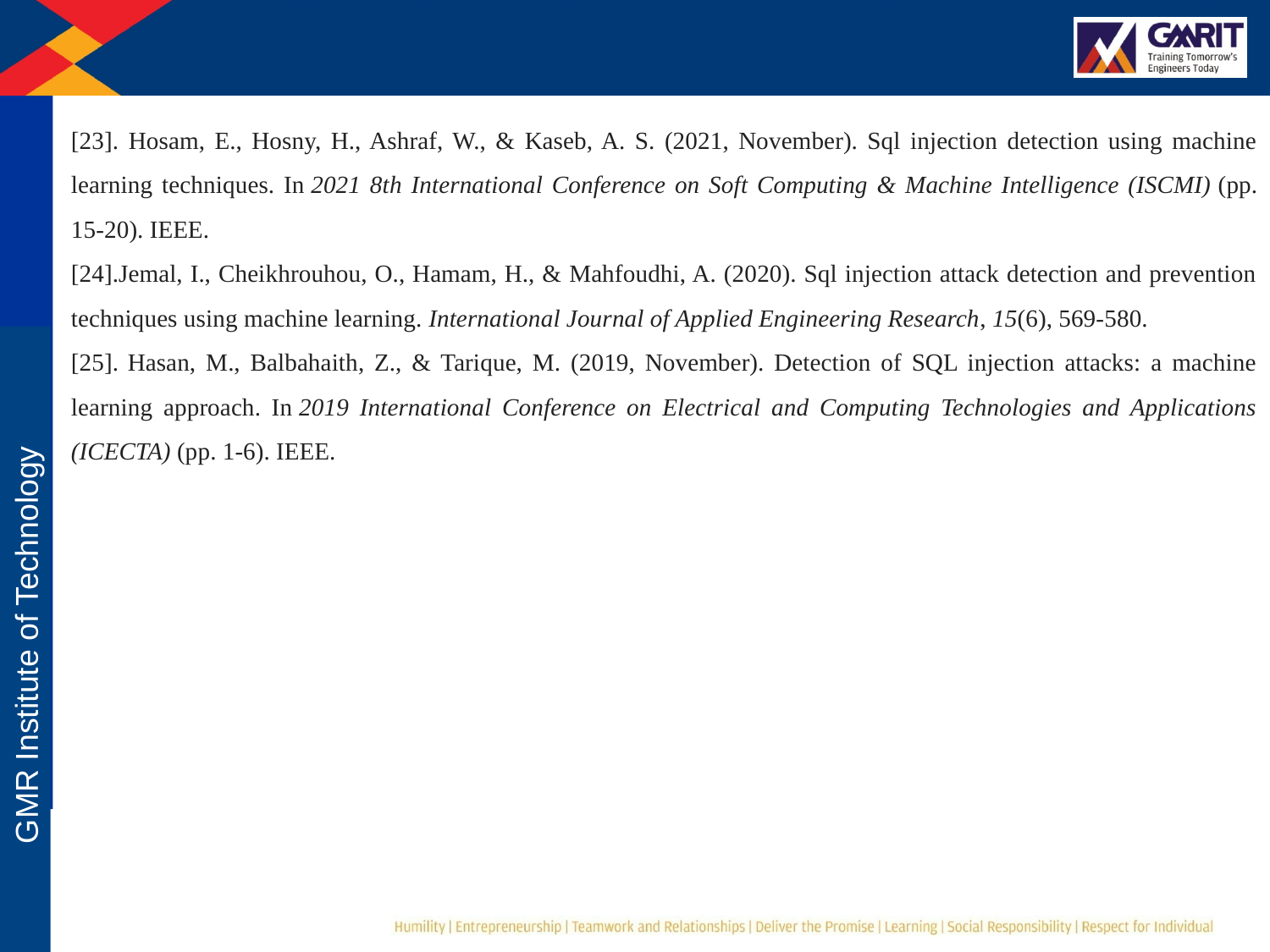

[23]. Hosam, E., Hosny, H., Ashraf, W., & Kaseb, A. S. (2021, November). Sql injection detection using machine learning techniques. In 2021 8th International Conference on Soft Computing & Machine Intelligence (ISCMI) (pp. 15-20). IEEE.
[24].Jemal, I., Cheikhrouhou, O., Hamam, H., & Mahfoudhi, A. (2020). Sql injection attack detection and prevention techniques using machine learning. International Journal of Applied Engineering Research, 15(6), 569-580.
[25]. Hasan, M., Balbahaith, Z., & Tarique, M. (2019, November). Detection of SQL injection attacks: a machine learning approach. In 2019 International Conference on Electrical and Computing Technologies and Applications (ICECTA) (pp. 1-6). IEEE.